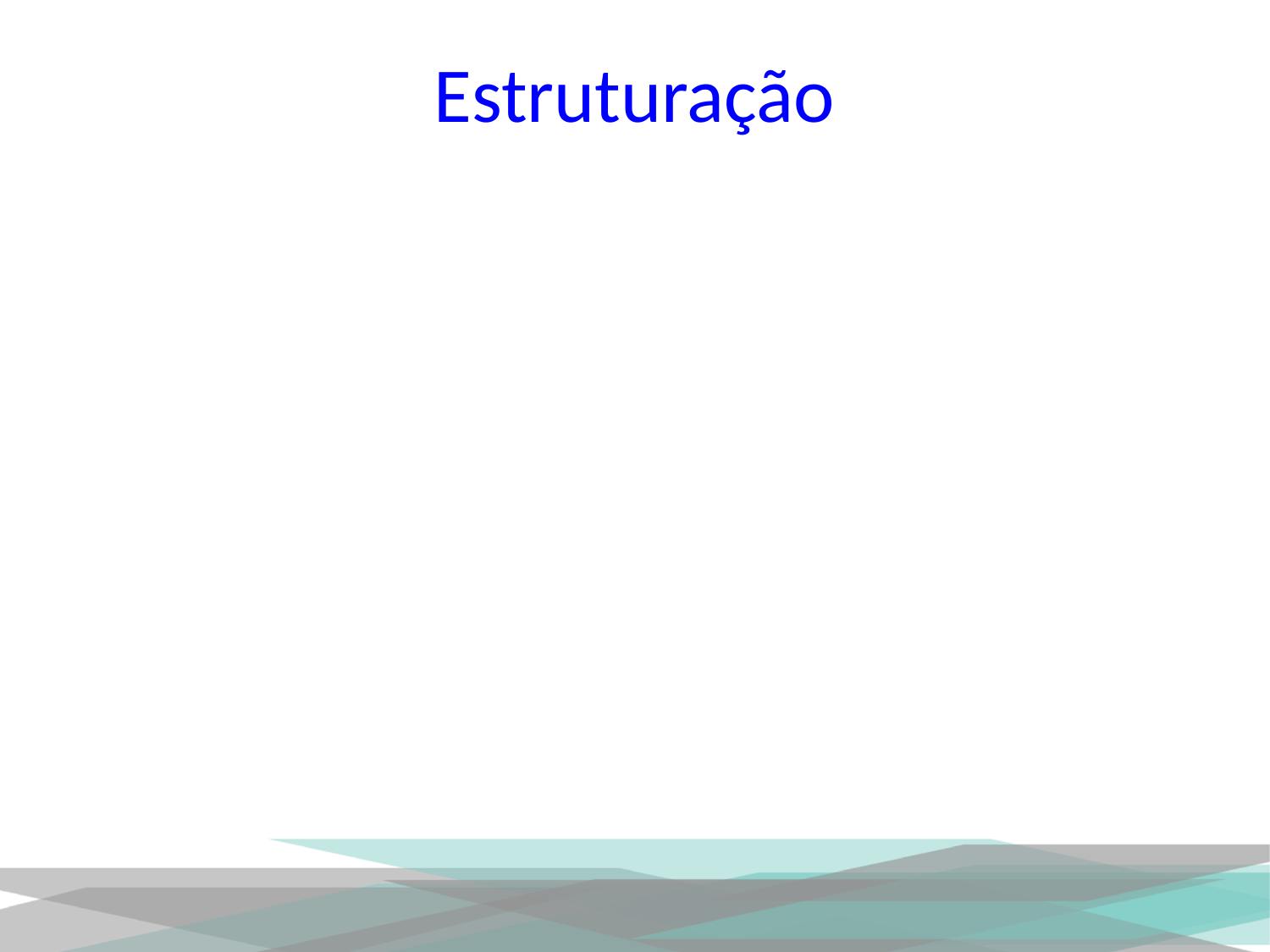

# Estruturação
	3. Analisar e classificar tipo de problema relatado e encaminhar para a solução;
	- com o problema registrado, faz-se a classificação e análise do mesmo e encaminha-o para o setor ou equipe responsável pela correção.